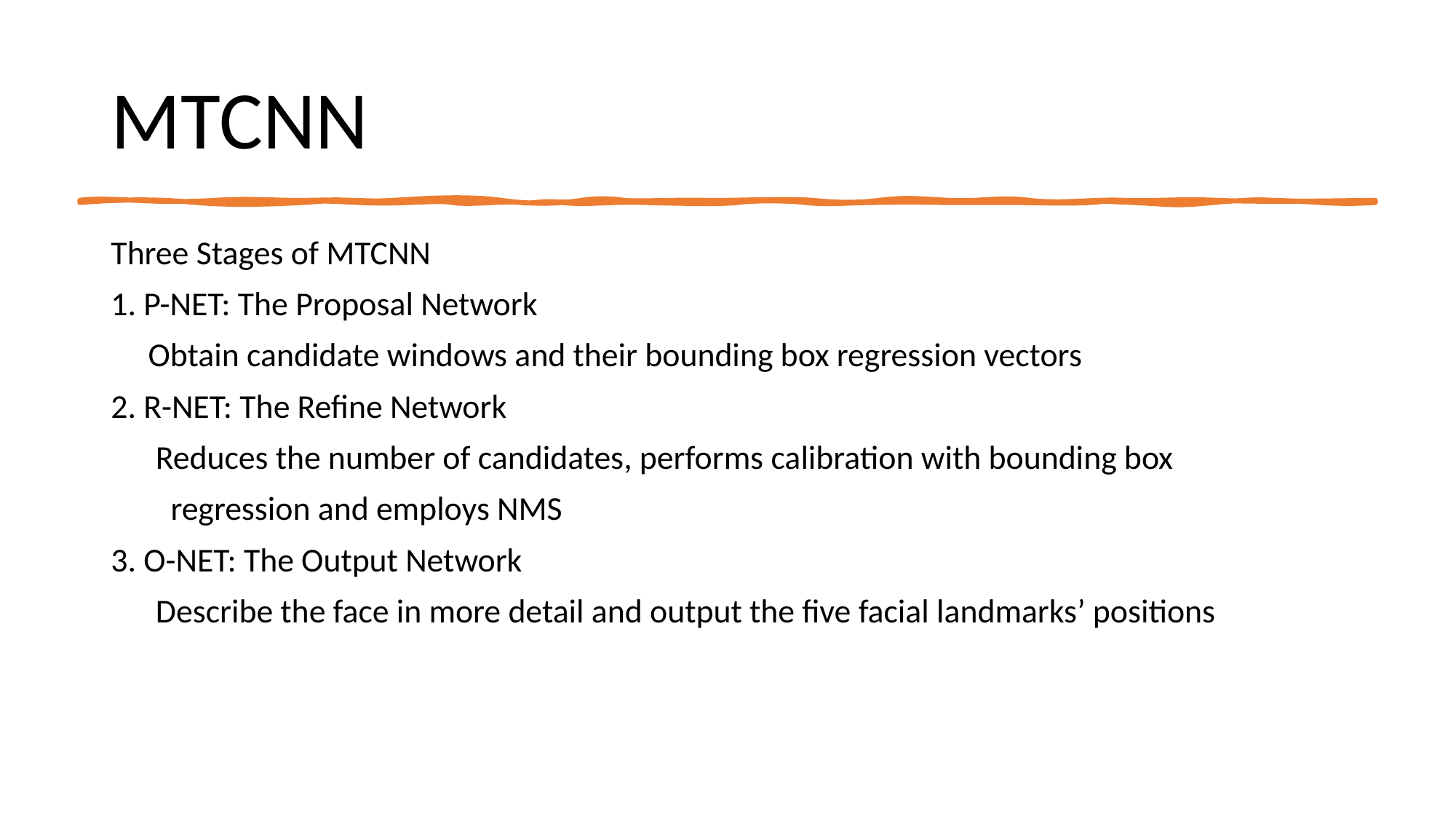

# MTCNN

Three Stages of MTCNN
1. P-NET: The Proposal Network
     Obtain candidate windows and their bounding box regression vectors
2. R-NET: The Refine Network
      Reduces the number of candidates, performs calibration with bounding box
        regression and employs NMS
3. O-NET: The Output Network
      Describe the face in more detail and output the five facial landmarks’ positions